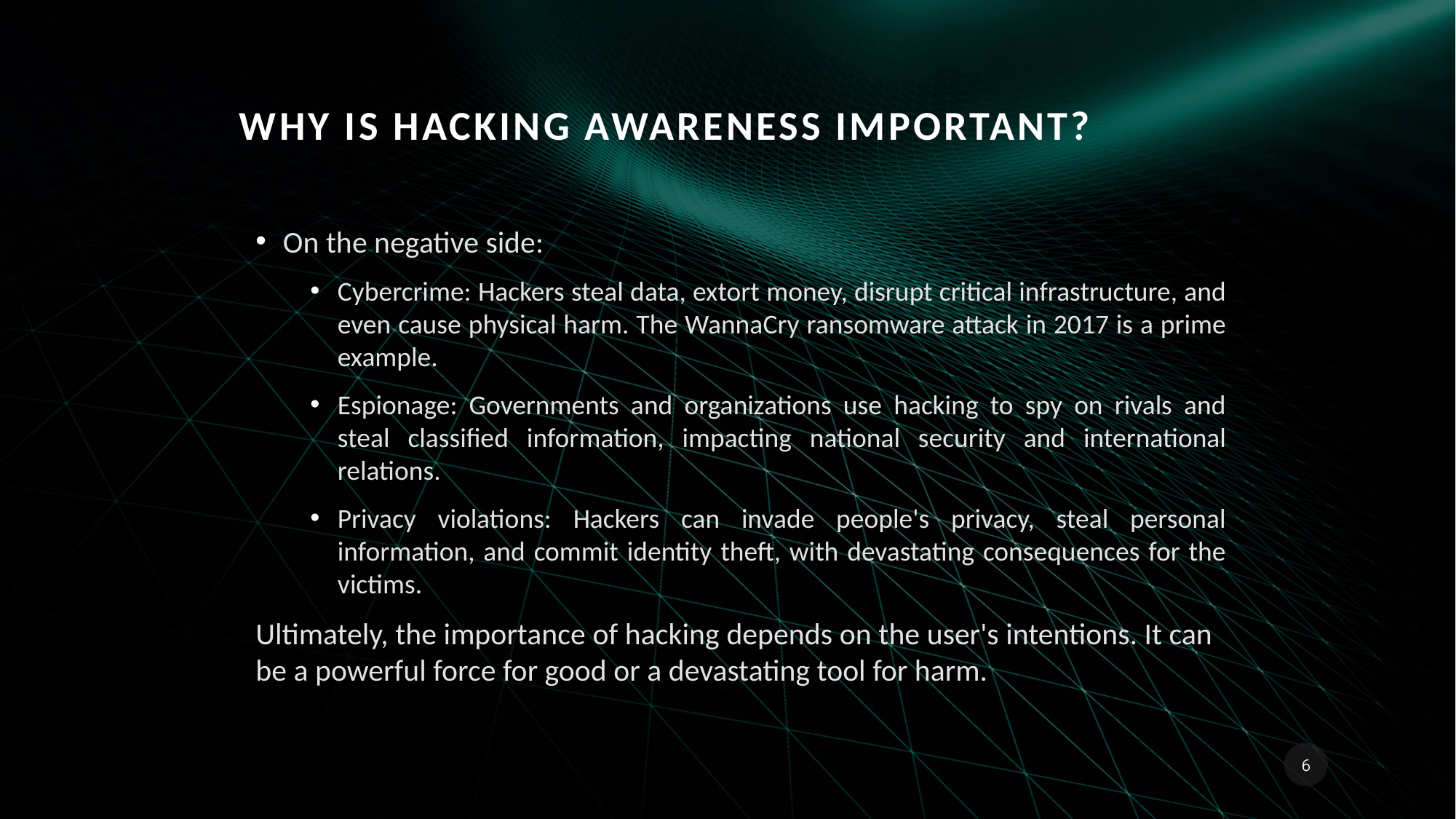

# Why is hacking Awareness important?
On the negative side:
Cybercrime: Hackers steal data, extort money, disrupt critical infrastructure, and even cause physical harm. The WannaCry ransomware attack in 2017 is a prime example.
Espionage: Governments and organizations use hacking to spy on rivals and steal classified information, impacting national security and international relations.
Privacy violations: Hackers can invade people's privacy, steal personal information, and commit identity theft, with devastating consequences for the victims.
Ultimately, the importance of hacking depends on the user's intentions. It can   be a powerful force for good or a devastating tool for harm.
6